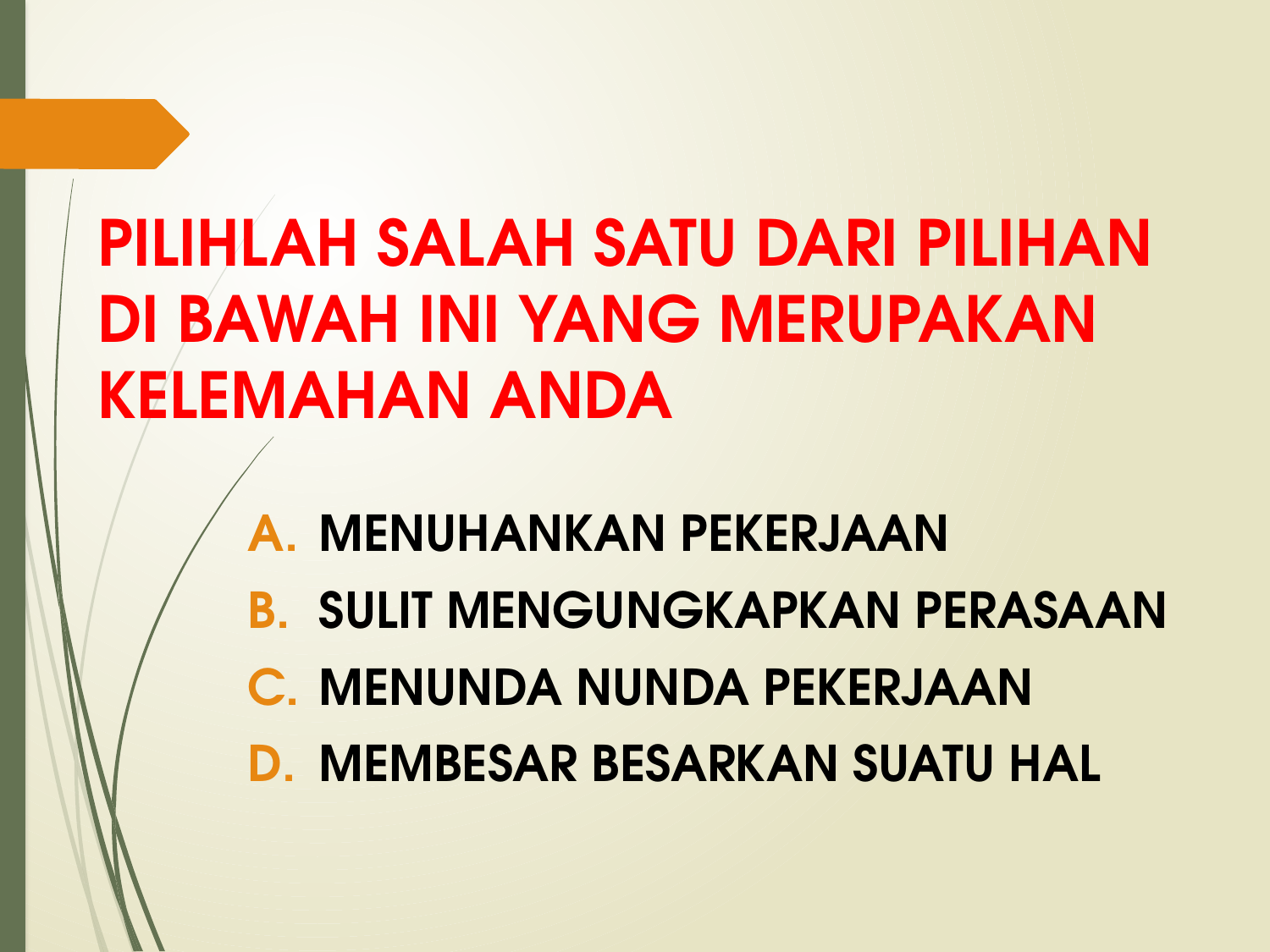

# PILIHLAH SALAH SATU DARI PILIHAN DI BAWAH INI YANG MERUPAKAN KELEMAHAN ANDA
MENUHANKAN PEKERJAAN
SULIT MENGUNGKAPKAN PERASAAN
MENUNDA NUNDA PEKERJAAN
MEMBESAR BESARKAN SUATU HAL